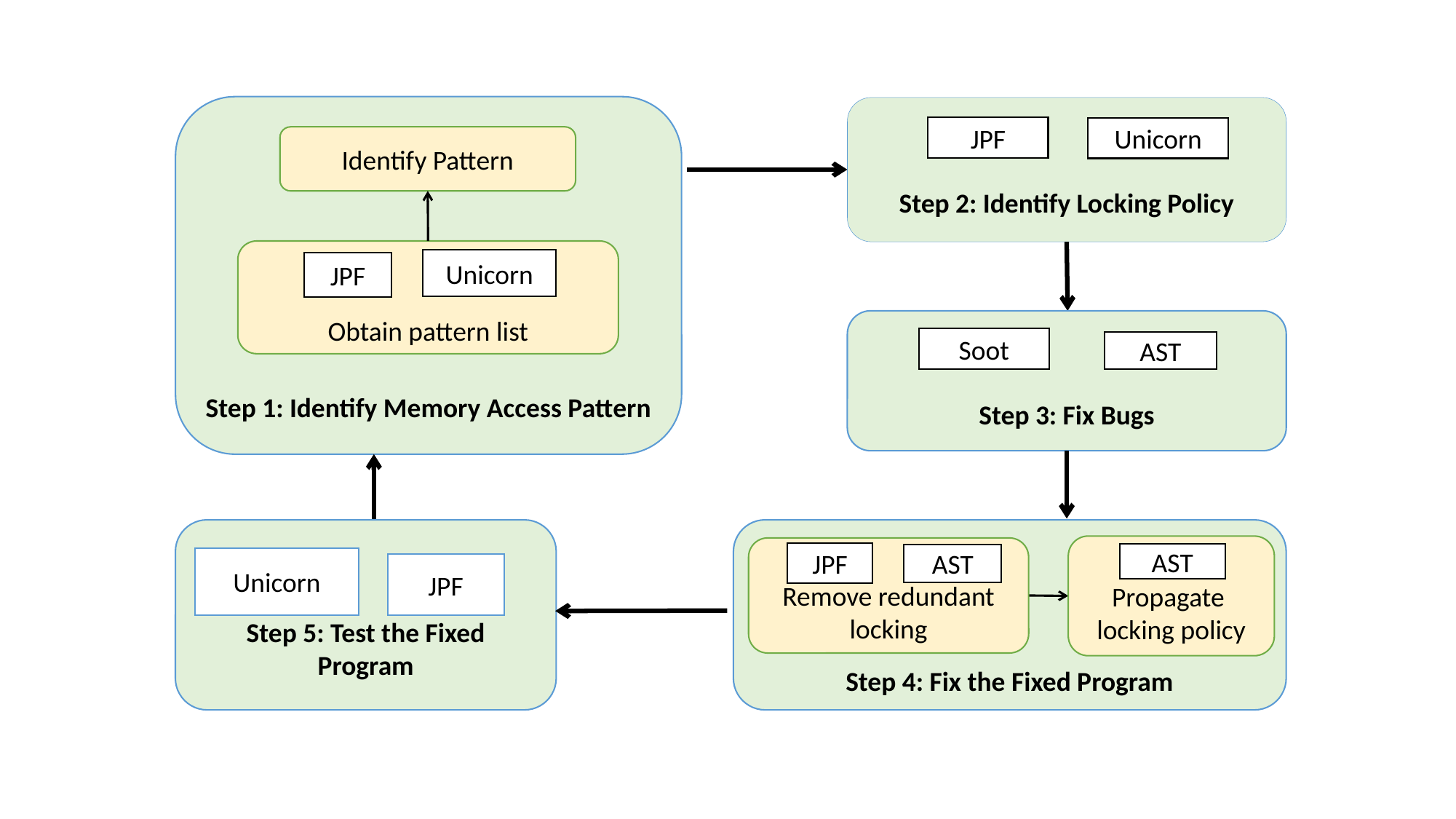

Step 1: Identify Memory Access Pattern
Step 2: Identify Locking Policy
JPF
Unicorn
Identify Pattern
Obtain pattern list
Unicorn
JPF
Step 3: Fix Bugs
Soot
AST

Step 5: Test the Fixed Program
Unicorn
JPF

Step 4: Fix the Fixed Program
Propagate
locking policy
AST
Remove redundant locking
JPF
AST